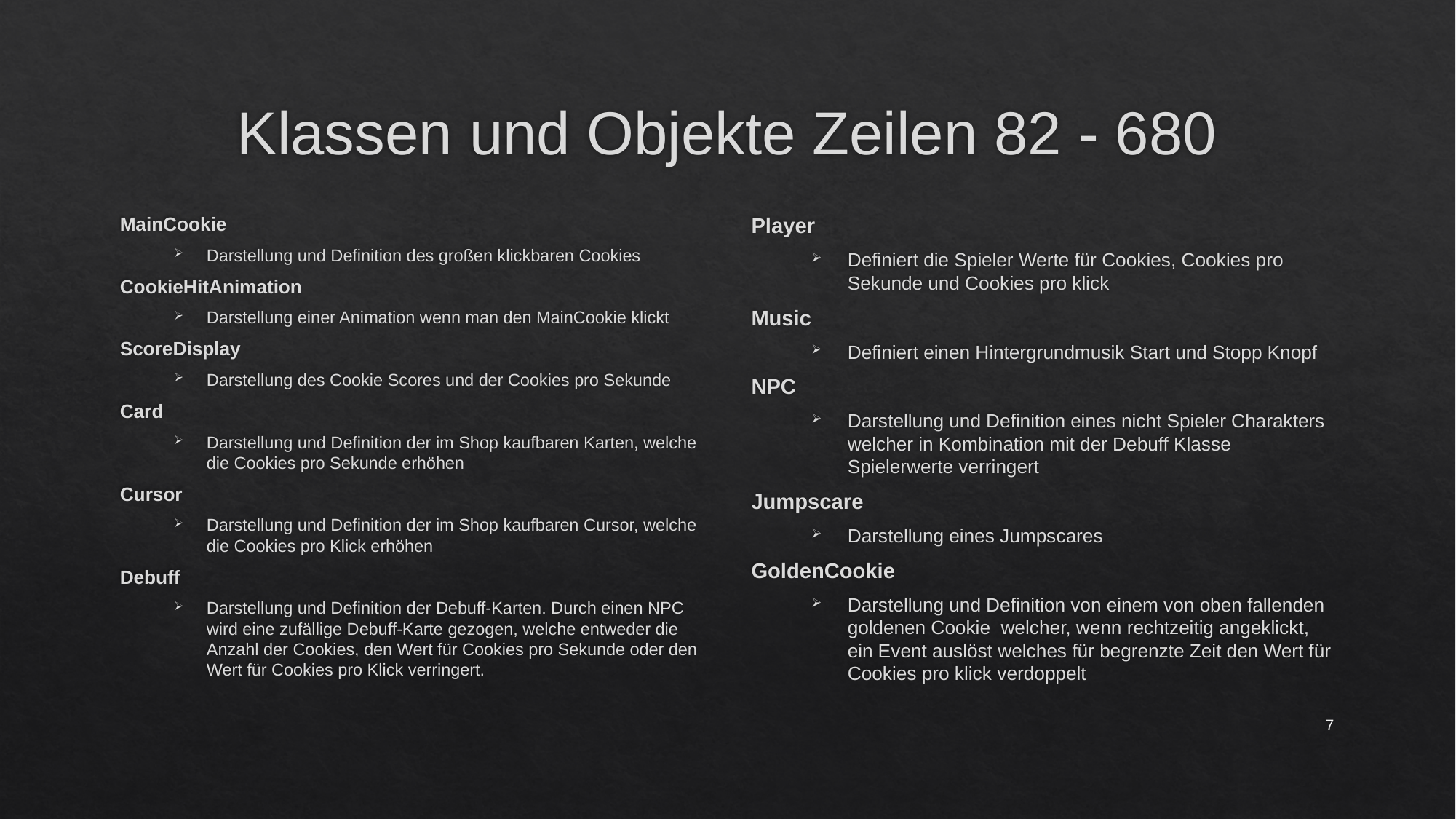

# Klassen und Objekte Zeilen 82 - 680
MainCookie
Darstellung und Definition des großen klickbaren Cookies
CookieHitAnimation
Darstellung einer Animation wenn man den MainCookie klickt
ScoreDisplay
Darstellung des Cookie Scores und der Cookies pro Sekunde
Card
Darstellung und Definition der im Shop kaufbaren Karten, welche die Cookies pro Sekunde erhöhen
Cursor
Darstellung und Definition der im Shop kaufbaren Cursor, welche die Cookies pro Klick erhöhen
Debuff
Darstellung und Definition der Debuff-Karten. Durch einen NPC wird eine zufällige Debuff-Karte gezogen, welche entweder die Anzahl der Cookies, den Wert für Cookies pro Sekunde oder den Wert für Cookies pro Klick verringert.
Player
Definiert die Spieler Werte für Cookies, Cookies pro Sekunde und Cookies pro klick
Music
Definiert einen Hintergrundmusik Start und Stopp Knopf
NPC
Darstellung und Definition eines nicht Spieler Charakters welcher in Kombination mit der Debuff Klasse Spielerwerte verringert
Jumpscare
Darstellung eines Jumpscares
GoldenCookie
Darstellung und Definition von einem von oben fallenden goldenen Cookie  welcher, wenn rechtzeitig angeklickt, ein Event auslöst welches für begrenzte Zeit den Wert für Cookies pro klick verdoppelt
7